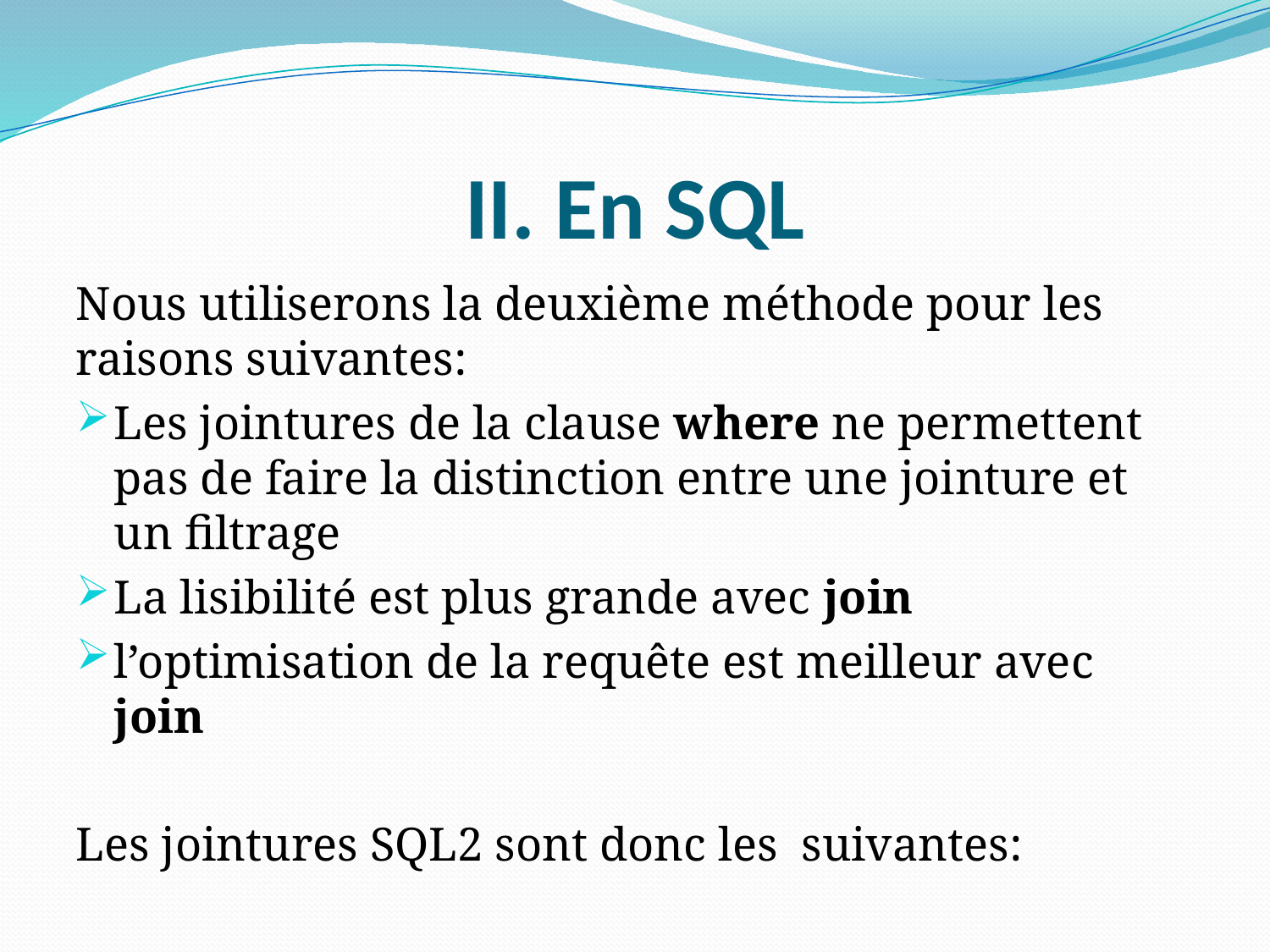

# II. En SQL
Nous utiliserons la deuxième méthode pour les raisons suivantes:
Les jointures de la clause where ne permettent pas de faire la distinction entre une jointure et un filtrage
La lisibilité est plus grande avec join
l’optimisation de la requête est meilleur avec join

Les jointures SQL2 sont donc les  suivantes: